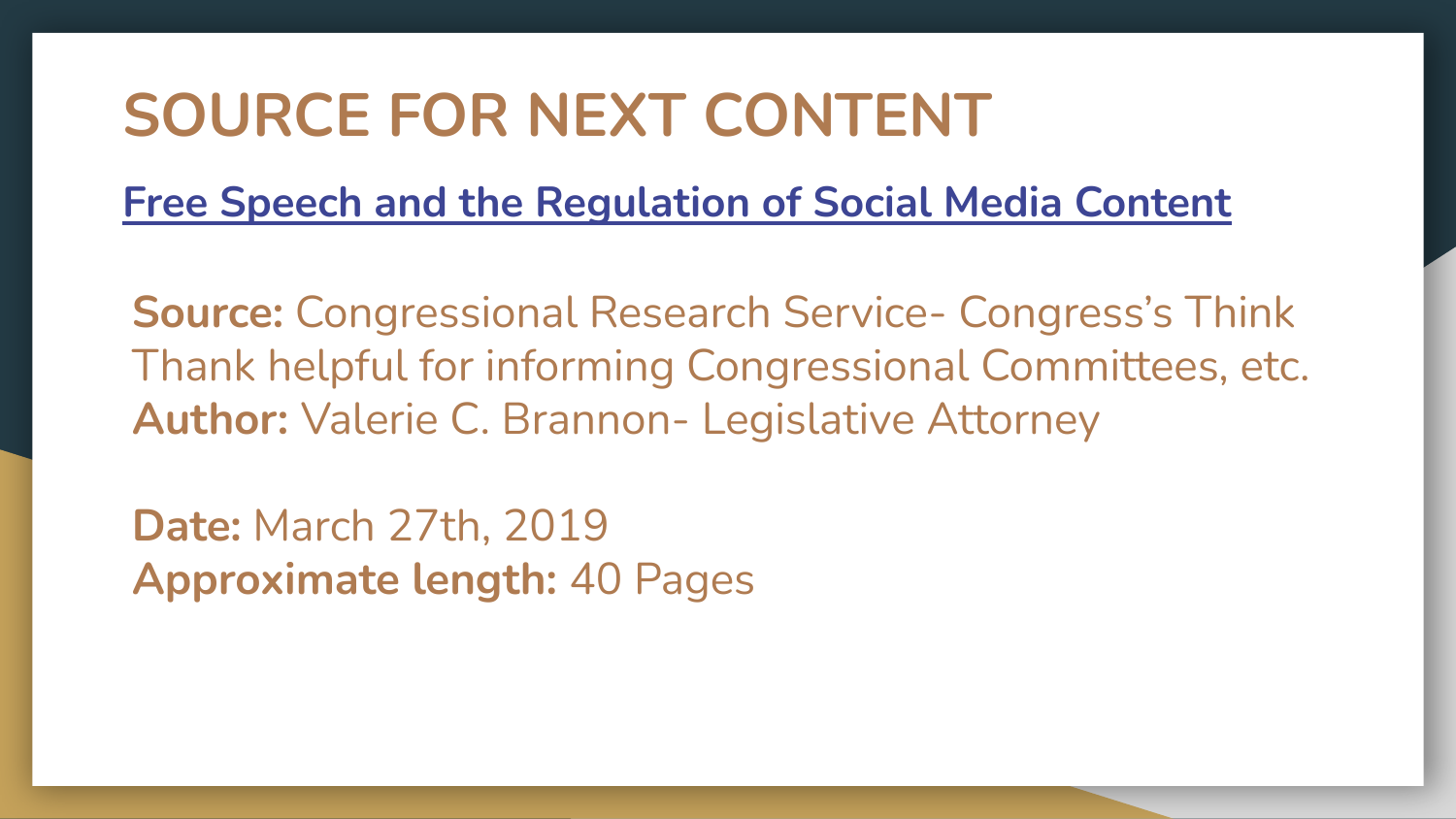

# SOURCE FOR NEXT CONTENT
Free Speech and the Regulation of Social Media Content

Source: Congressional Research Service- Congress’s Think Thank helpful for informing Congressional Committees, etc.
Author: Valerie C. Brannon- Legislative Attorney

Date: March 27th, 2019
Approximate length: 40 Pages